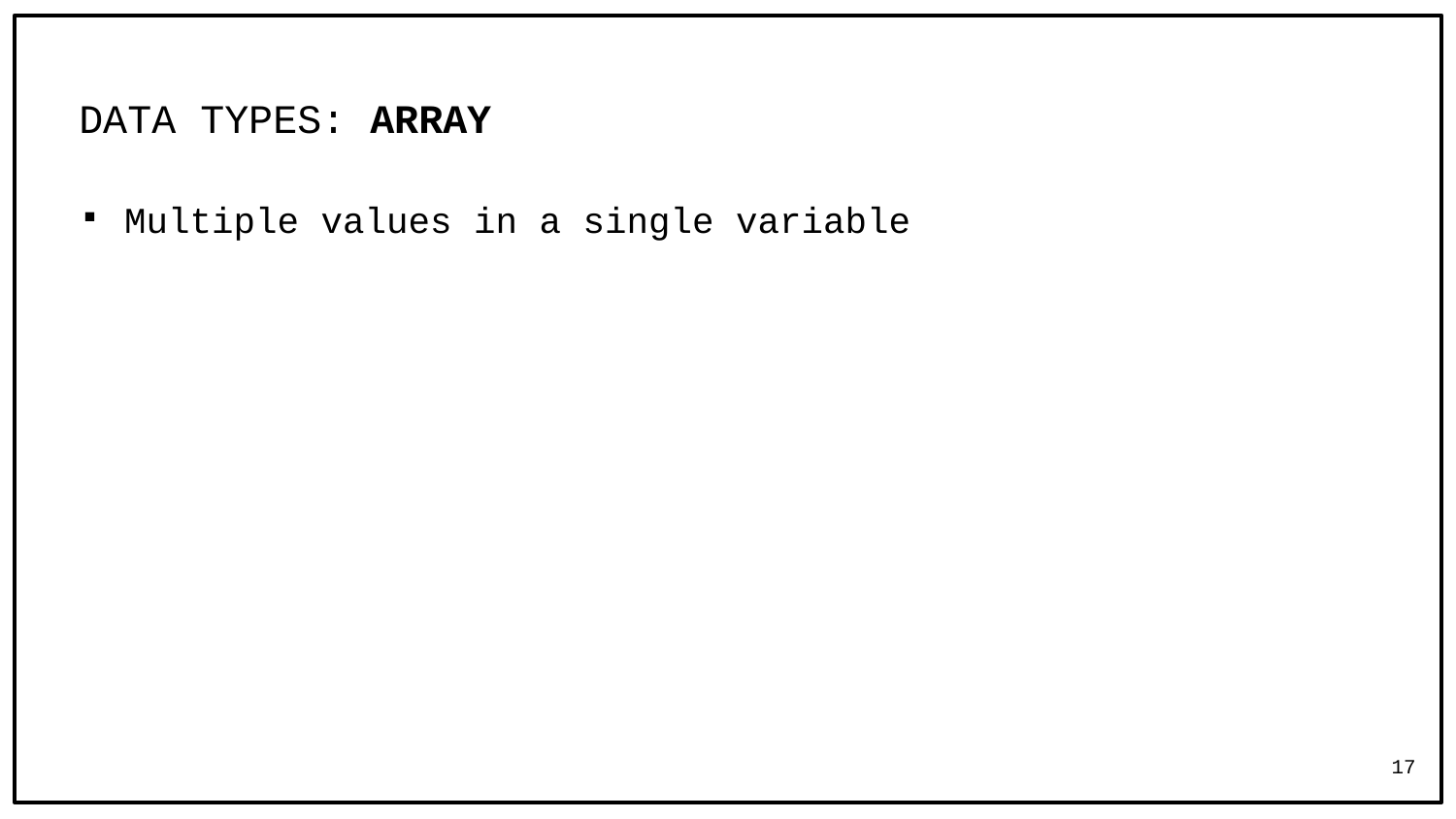

# DATA TYPES: ARRAY
Multiple values in a single variable
17